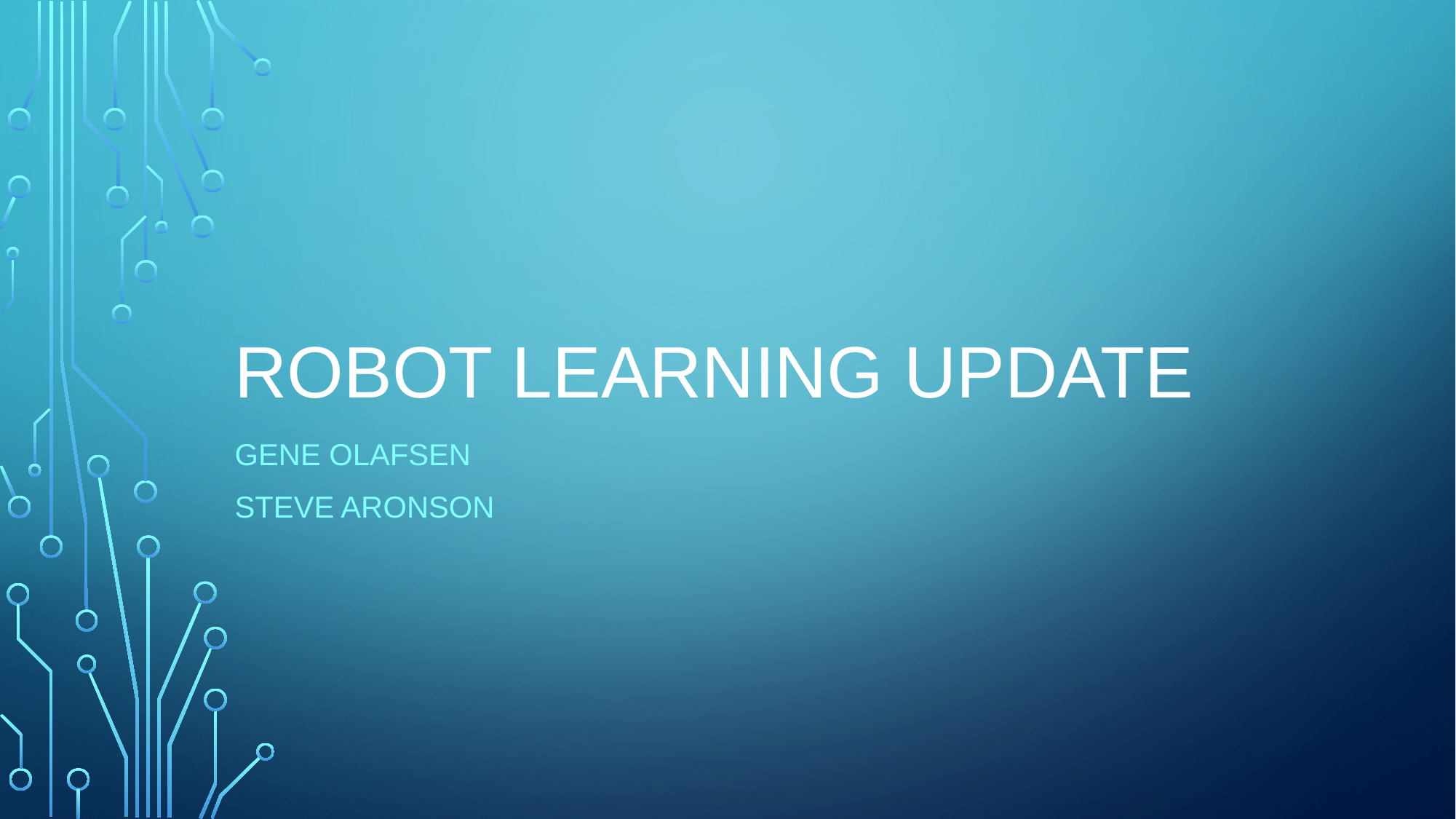

# Robot learning update
Gene olafsen
Steve Aronson